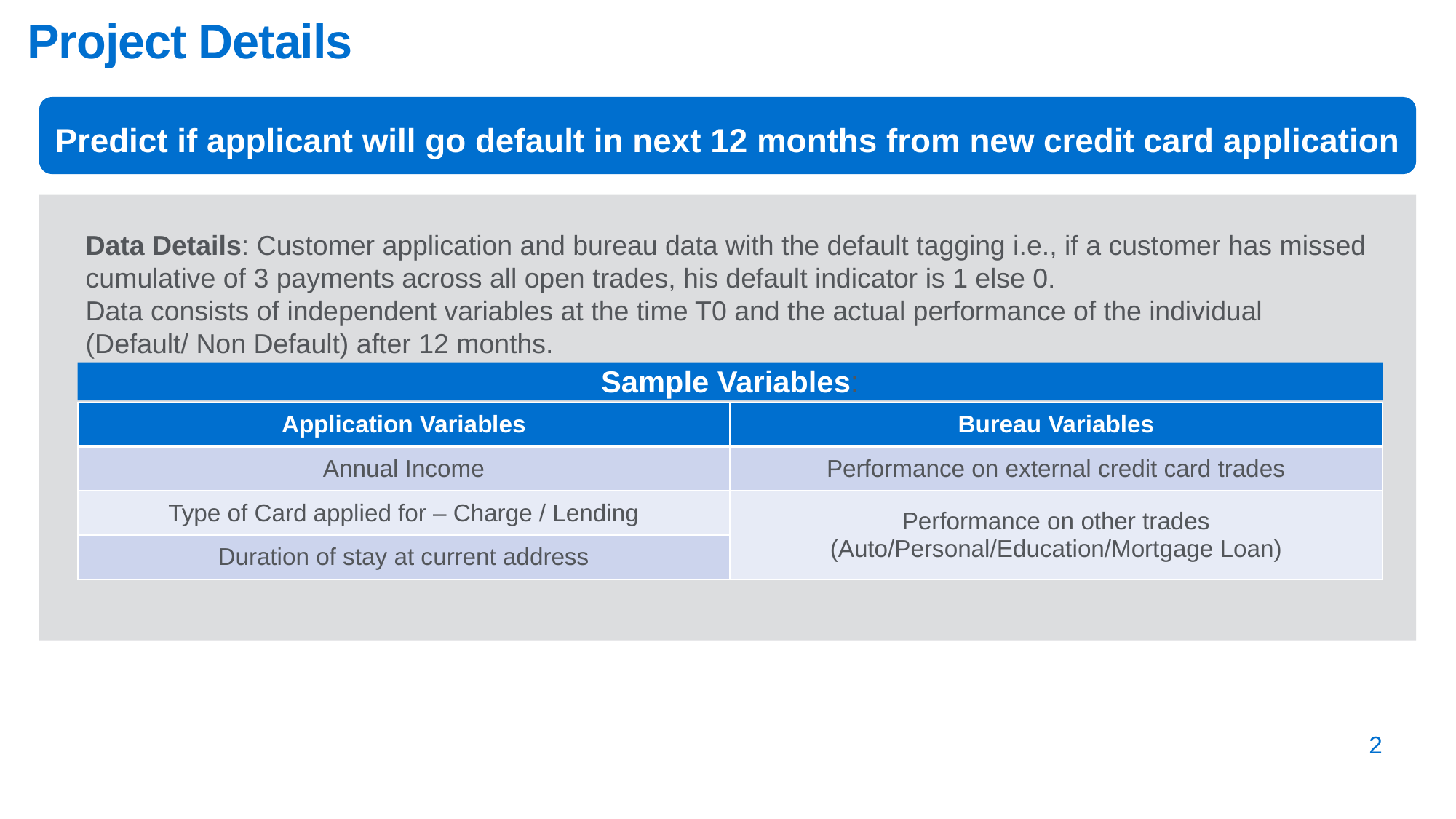

# Project Details
Predict if applicant will go default in next 12 months from new credit card application

Data Details: Customer application and bureau data with the default tagging i.e., if a customer has missed cumulative of 3 payments across all open trades, his default indicator is 1 else 0.
Data consists of independent variables at the time T0 and the actual performance of the individual (Default/ Non Default) after 12 months.
Sample Variables:
| Application Variables | Bureau Variables |
| --- | --- |
| Annual Income | Performance on external credit card trades |
| Type of Card applied for – Charge / Lending | Performance on other trades (Auto/Personal/Education/Mortgage Loan) |
| Duration of stay at current address |  |
2